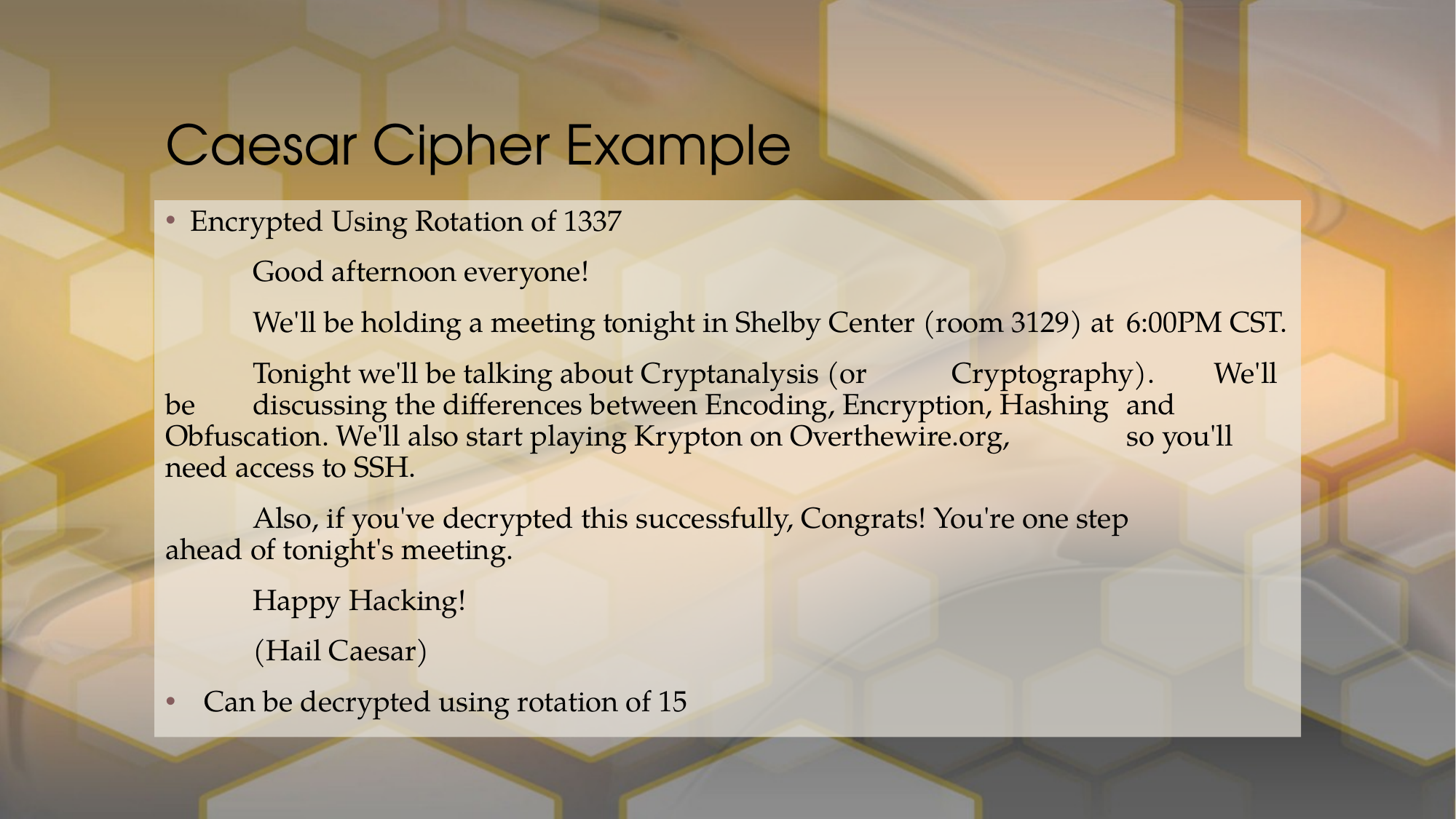

# Caesar Cipher Example
Encrypted Using Rotation of 1337
	Good afternoon everyone!
	We'll be holding a meeting tonight in Shelby Center (room 3129) at 	6:00PM CST.
	Tonight we'll be talking about Cryptanalysis (or 	Cryptography). 	We'll be 	discussing the differences between Encoding, Encryption, Hashing 	and Obfuscation. We'll also start playing Krypton on Overthewire.org,	 	so you'll need access to SSH.
	Also, if you've decrypted this successfully, Congrats! You're one step 	ahead of tonight's meeting.
	Happy Hacking!
	(Hail Caesar)
Can be decrypted using rotation of 15